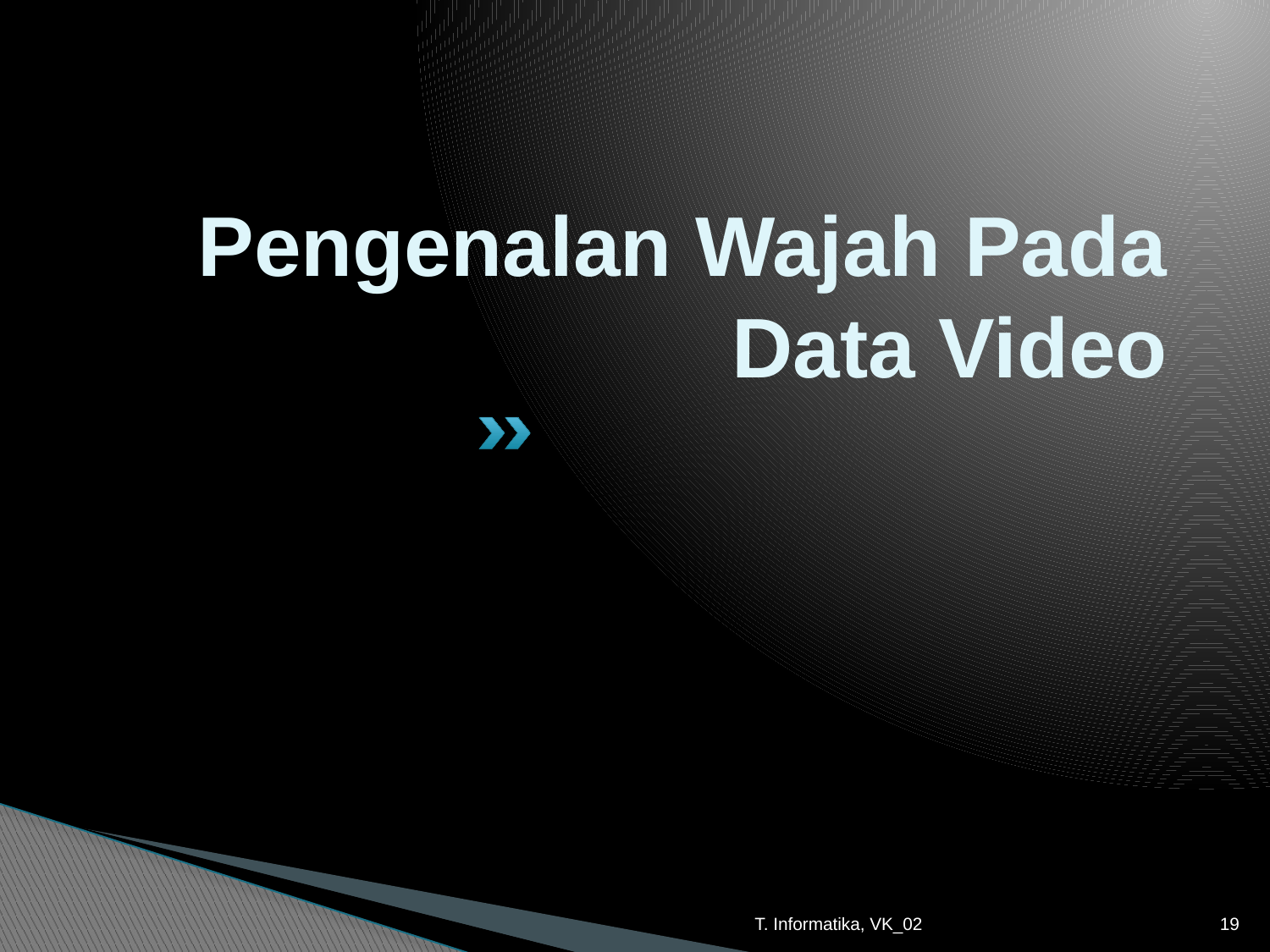

# Pengenalan Wajah Pada Data Video

T. Informatika, VK_02
19